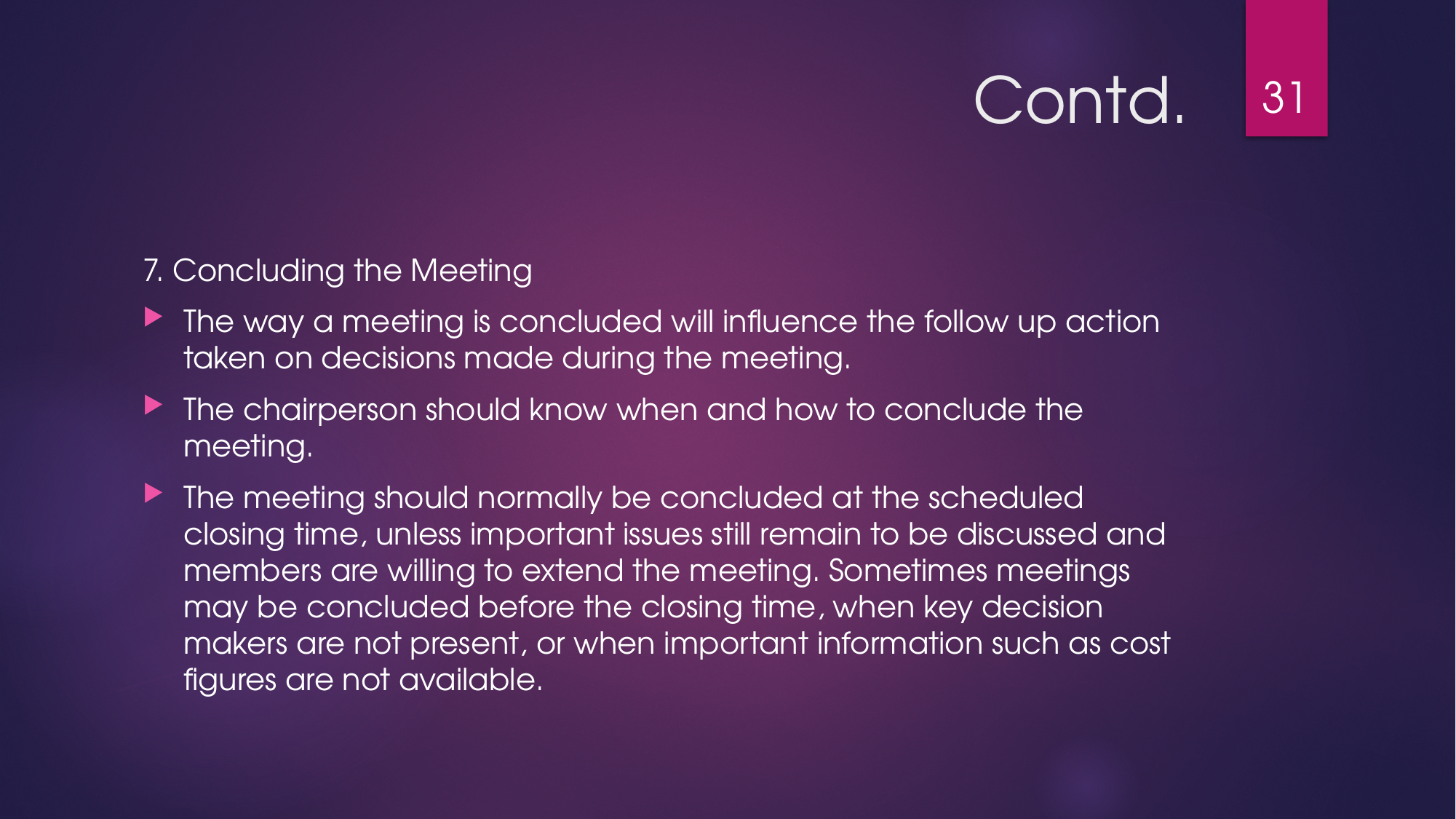

31
# Contd.
7. Concluding the Meeting
The way a meeting is concluded will influence the follow­ up action taken on decisions made during the meeting.
The chairperson should know when and how to conclude the meeting.
The meeting should normally be concluded at the scheduled closing time, unless important issues still remain to be discussed and members are willing to extend the meeting. Sometimes meetings may be concluded before the closing time, when key decision makers are not present, or when important information such as cost figures are not available.